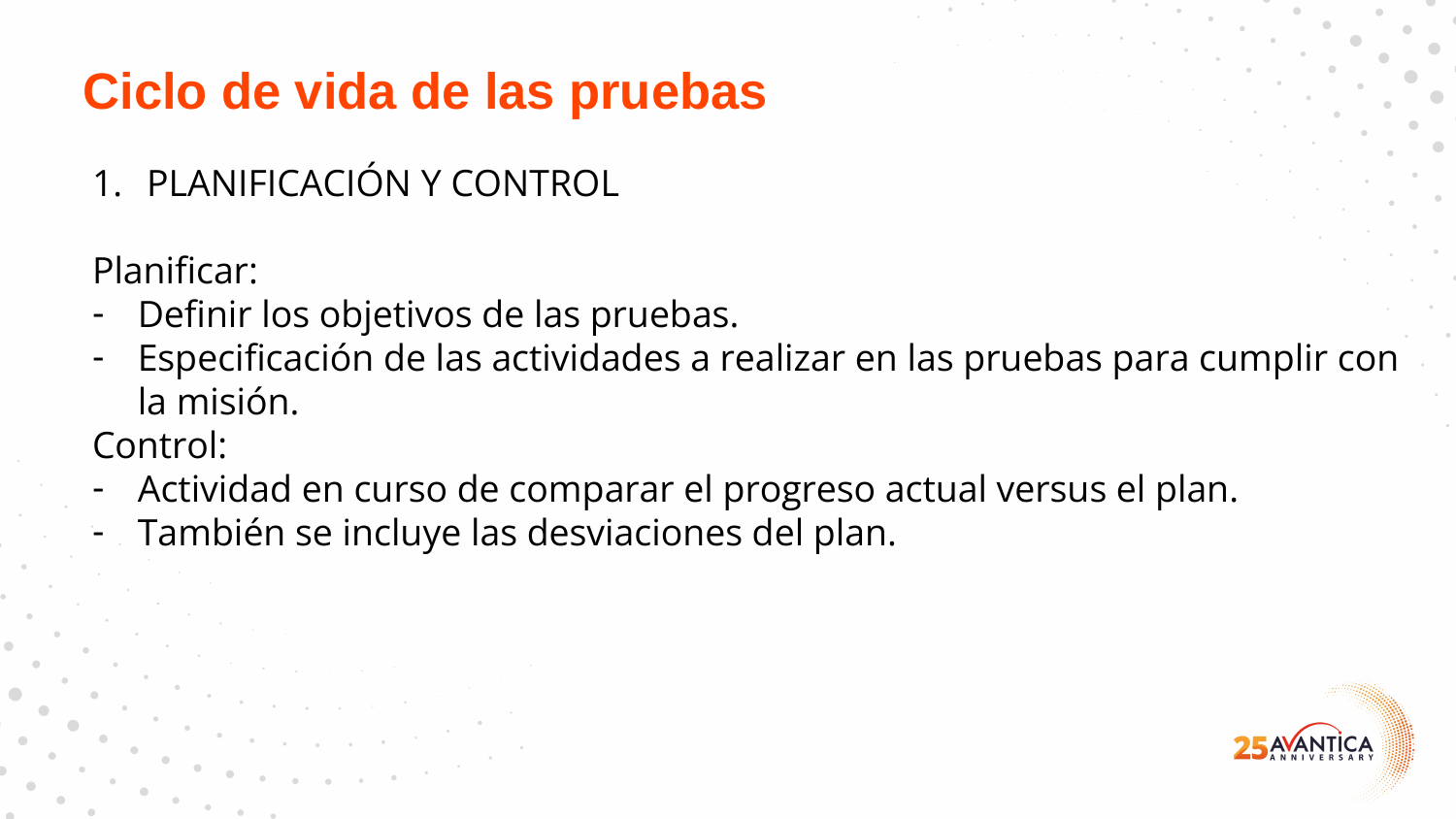

Ciclo de vida de las pruebas
PLANIFICACIÓN Y CONTROL

Planificar:
Definir los objetivos de las pruebas.
Especificación de las actividades a realizar en las pruebas para cumplir con la misión.
Control:
Actividad en curso de comparar el progreso actual versus el plan.
También se incluye las desviaciones del plan.